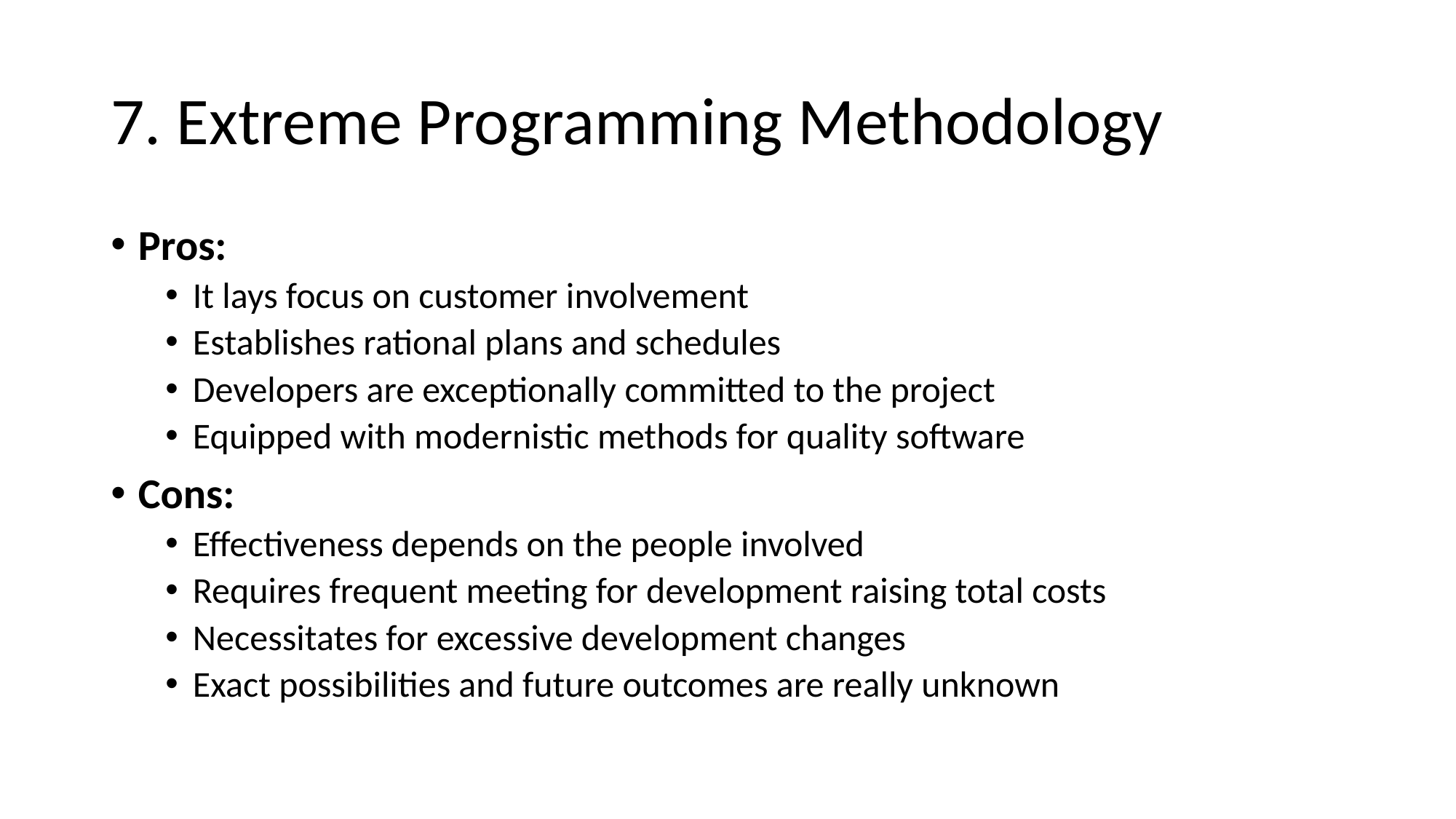

# 7. Extreme Programming Methodology
Pros:
It lays focus on customer involvement
Establishes rational plans and schedules
Developers are exceptionally committed to the project
Equipped with modernistic methods for quality software
Cons:
Effectiveness depends on the people involved
Requires frequent meeting for development raising total costs
Necessitates for excessive development changes
Exact possibilities and future outcomes are really unknown